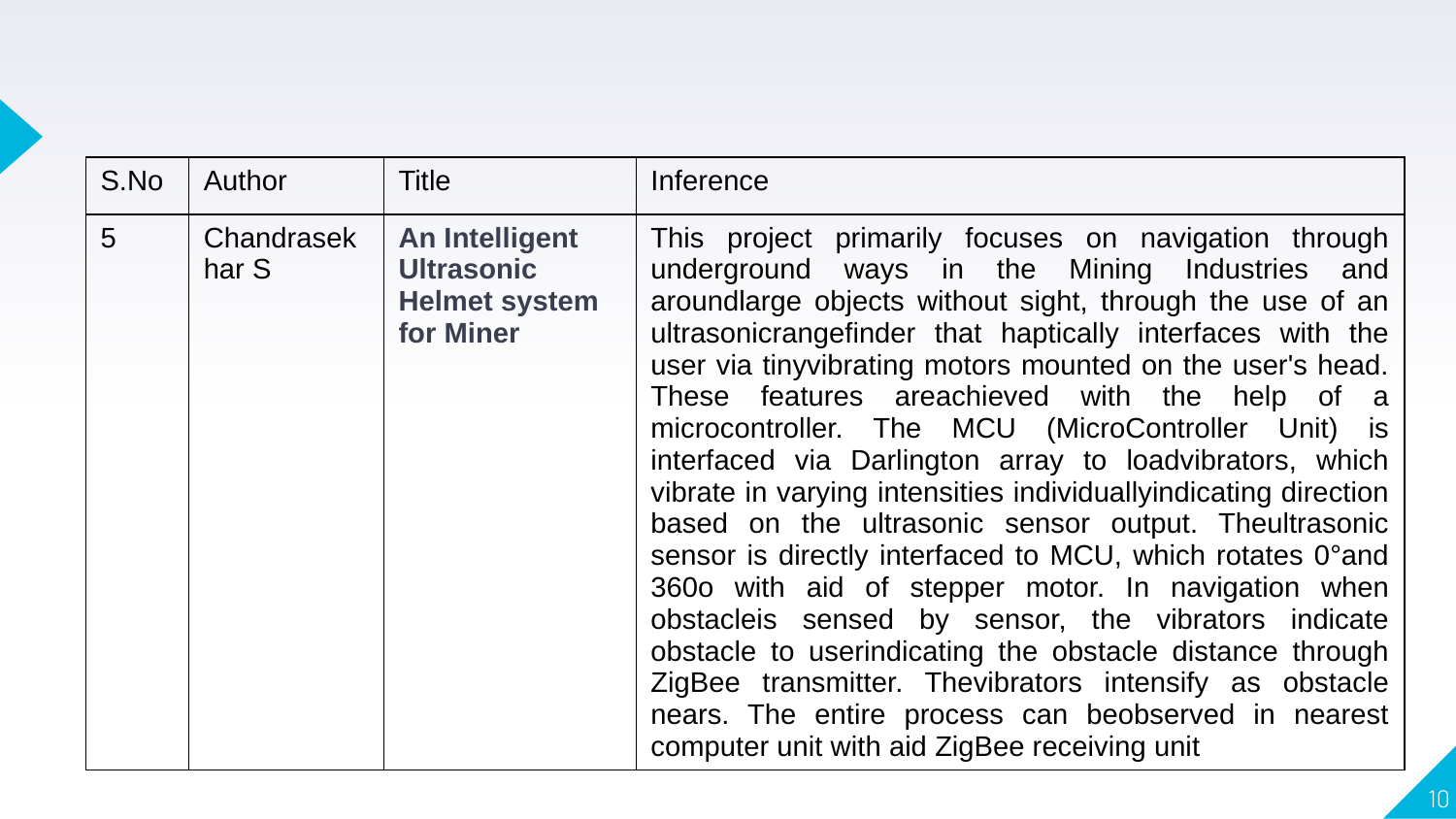

#
| S.No | Author | Title | Inference |
| --- | --- | --- | --- |
| 5 | Chandrasekhar S | An Intelligent Ultrasonic Helmet system for Miner | This project primarily focuses on navigation through underground ways in the Mining Industries and aroundlarge objects without sight, through the use of an ultrasonicrangefinder that haptically interfaces with the user via tinyvibrating motors mounted on the user's head. These features areachieved with the help of a microcontroller. The MCU (MicroController Unit) is interfaced via Darlington array to loadvibrators, which vibrate in varying intensities individuallyindicating direction based on the ultrasonic sensor output. Theultrasonic sensor is directly interfaced to MCU, which rotates 0°and 360o with aid of stepper motor. In navigation when obstacleis sensed by sensor, the vibrators indicate obstacle to userindicating the obstacle distance through ZigBee transmitter. Thevibrators intensify as obstacle nears. The entire process can beobserved in nearest computer unit with aid ZigBee receiving unit |
10